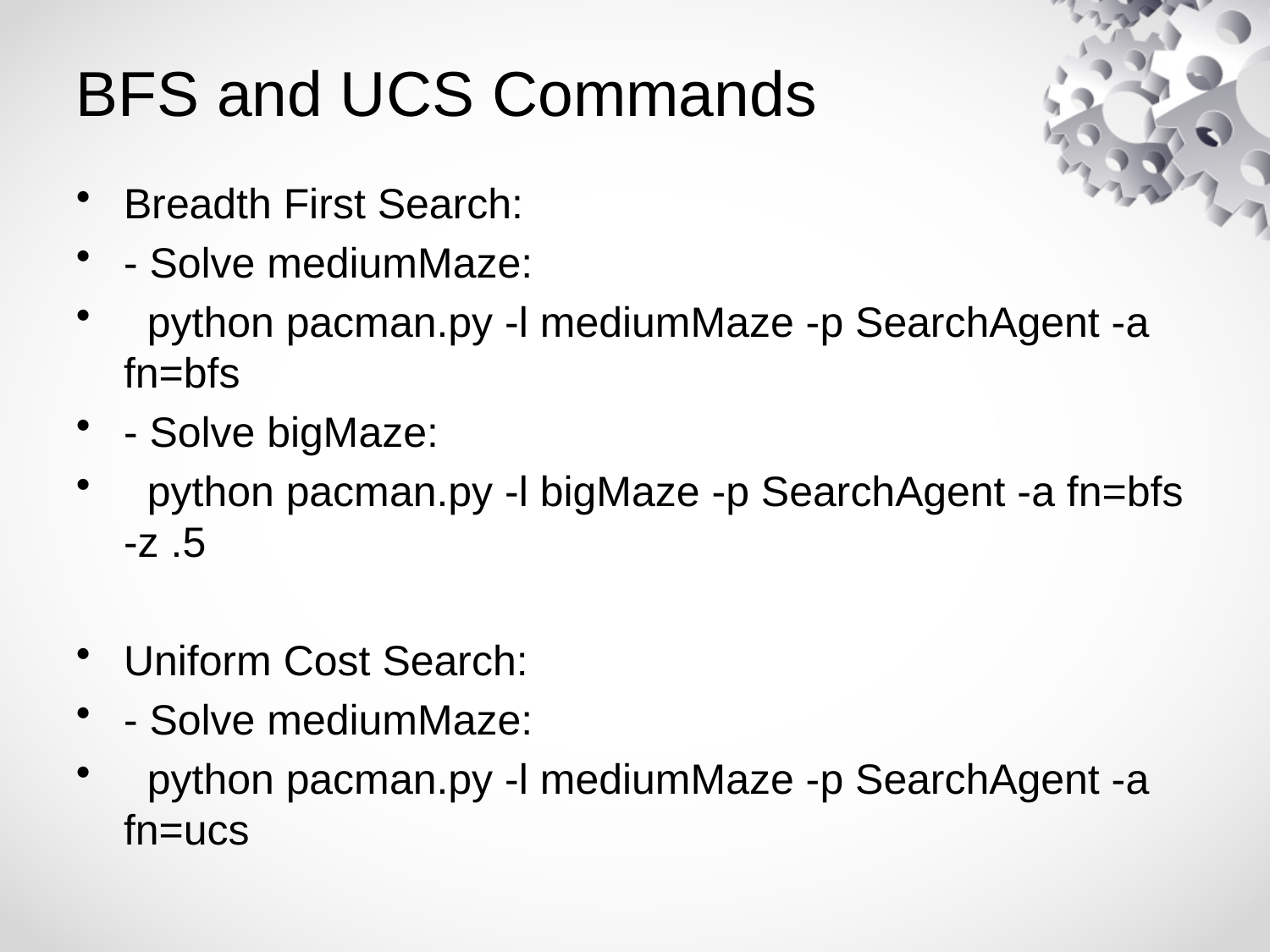

# BFS and UCS Commands
Breadth First Search:
- Solve mediumMaze:
  python pacman.py -l mediumMaze -p SearchAgent -a fn=bfs
- Solve bigMaze:
  python pacman.py -l bigMaze -p SearchAgent -a fn=bfs -z .5

Uniform Cost Search:
- Solve mediumMaze:
  python pacman.py -l mediumMaze -p SearchAgent -a fn=ucs